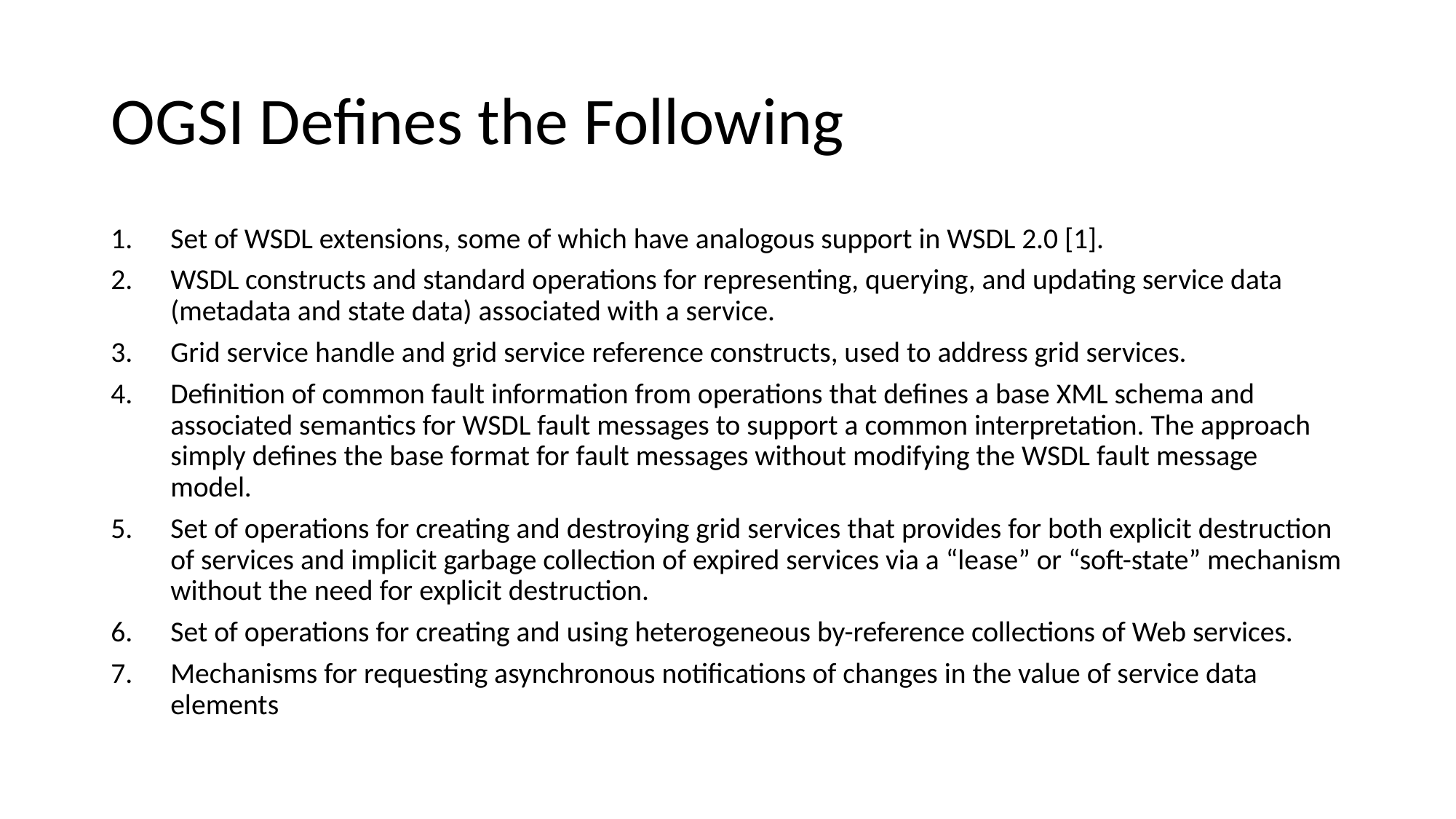

# OGSI Defines the Following
Set of WSDL extensions, some of which have analogous support in WSDL 2.0 [1].
WSDL constructs and standard operations for representing, querying, and updating service data (metadata and state data) associated with a service.
Grid service handle and grid service reference constructs, used to address grid services.
Definition of common fault information from operations that defines a base XML schema and associated semantics for WSDL fault messages to support a common interpretation. The approach simply defines the base format for fault messages without modifying the WSDL fault message model.
Set of operations for creating and destroying grid services that provides for both explicit destruction of services and implicit garbage collection of expired services via a “lease” or “soft-state” mechanism without the need for explicit destruction.
Set of operations for creating and using heterogeneous by-reference collections of Web services.
Mechanisms for requesting asynchronous notifications of changes in the value of service data elements